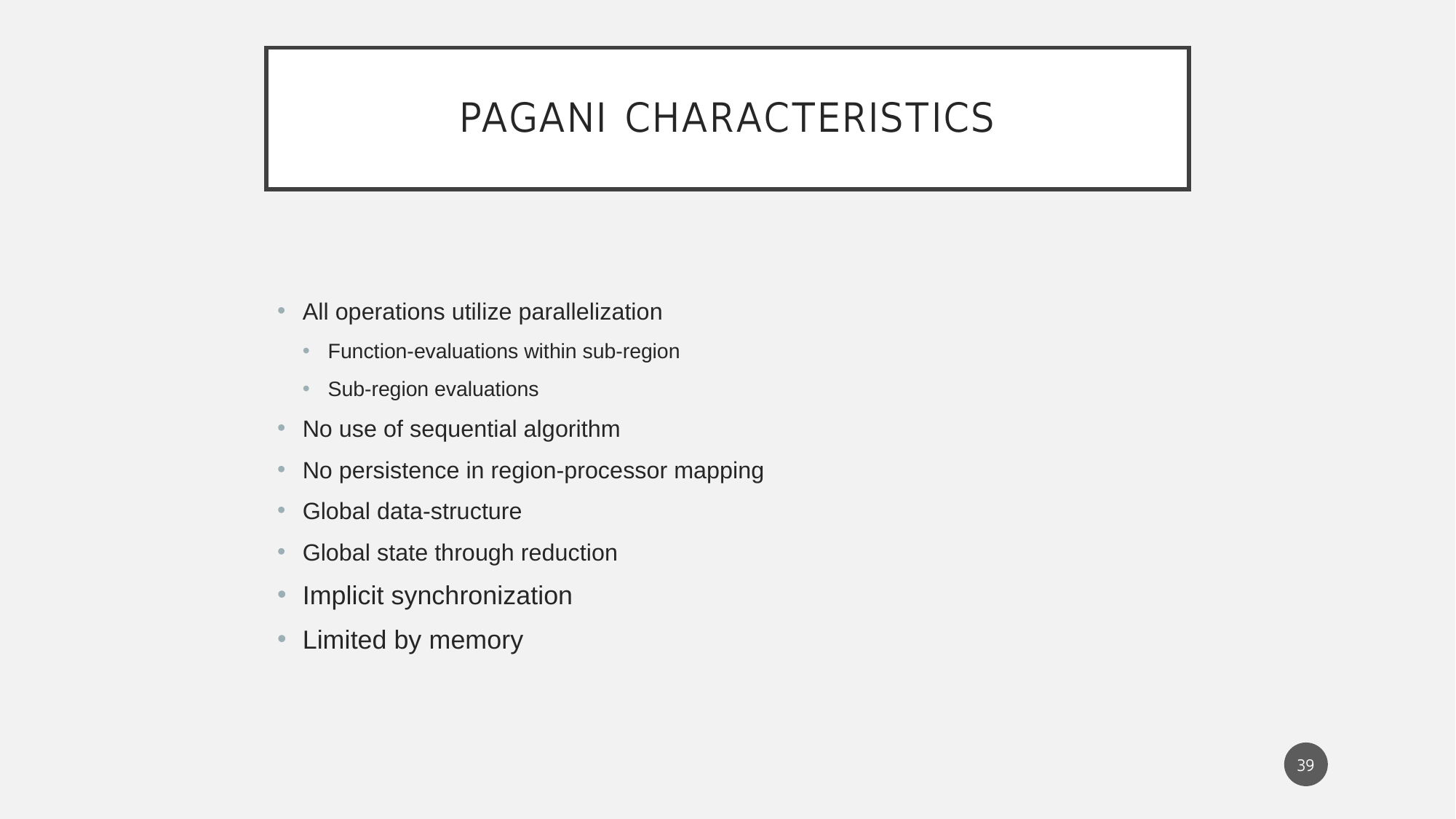

# Pagani Characteristics
All operations utilize parallelization
Function-evaluations within sub-region
Sub-region evaluations
No use of sequential algorithm
No persistence in region-processor mapping
Global data-structure
Global state through reduction
Implicit synchronization
Limited by memory
39